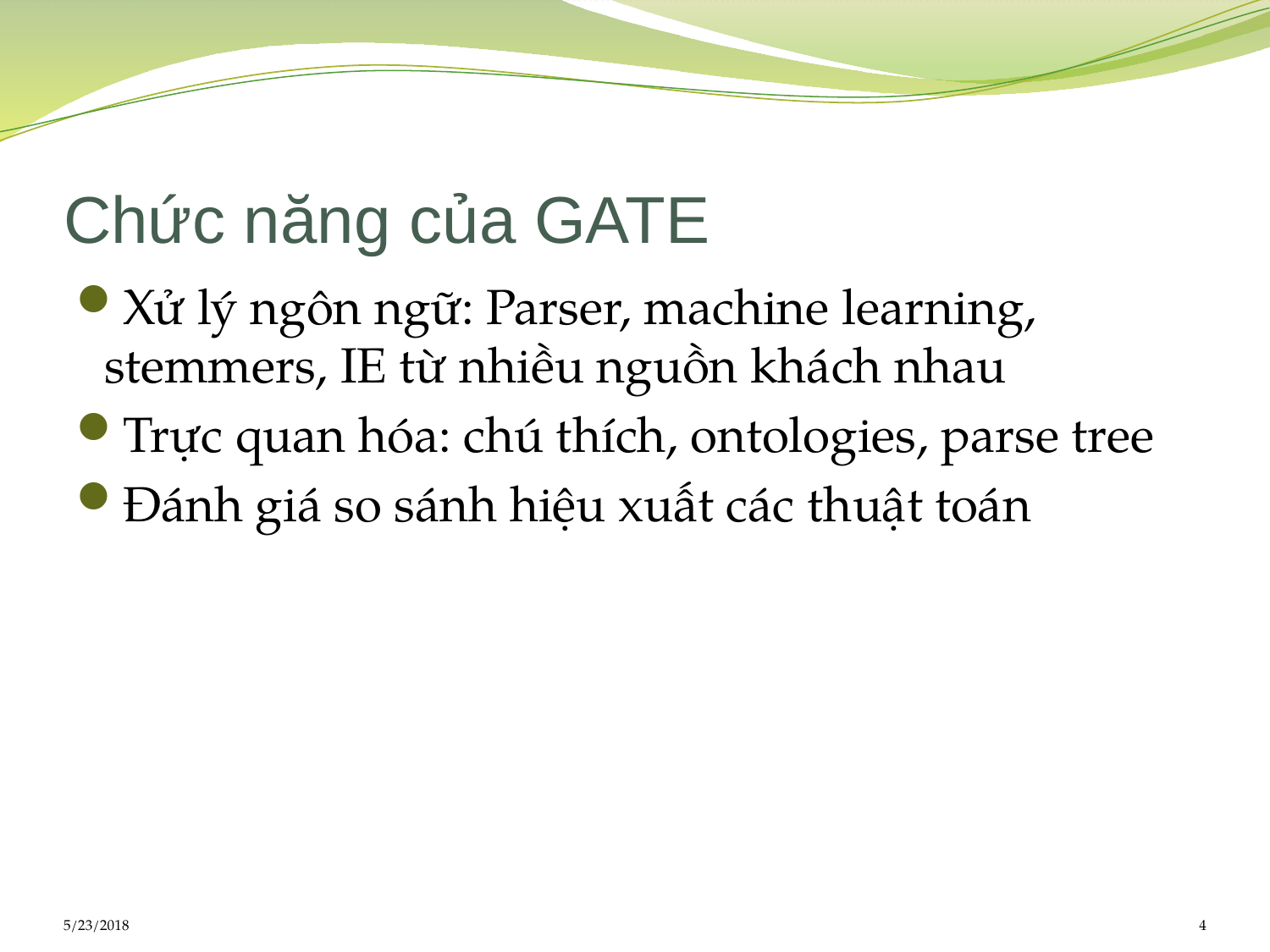

# Chức năng của GATE
Xử lý ngôn ngữ: Parser, machine learning, stemmers, IE từ nhiều nguồn khách nhau
Trực quan hóa: chú thích, ontologies, parse tree
Đánh giá so sánh hiệu xuất các thuật toán
5/23/2018
4